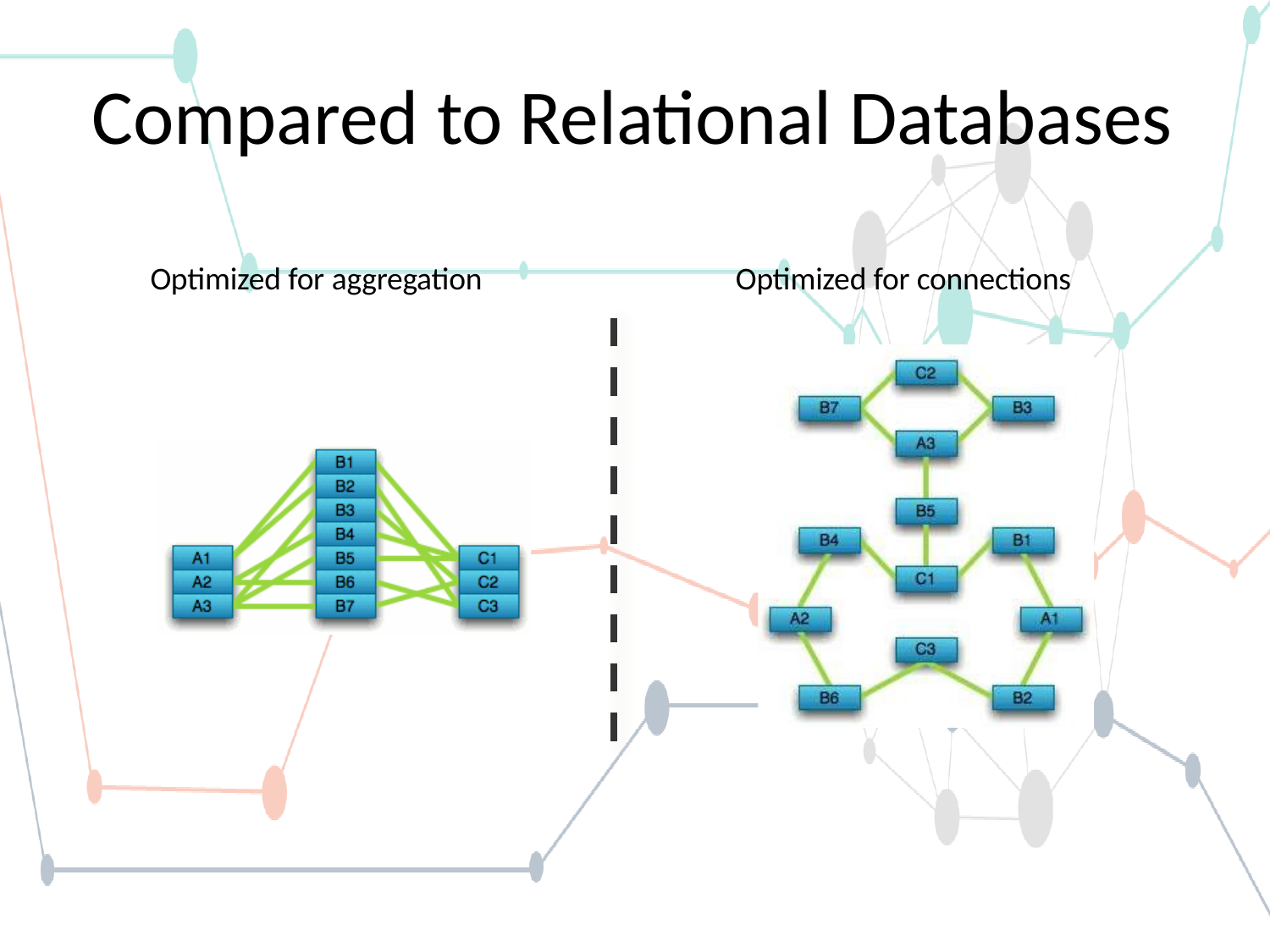

# Compared to Relational Databases
Optimized for aggregation
Optimized for connections